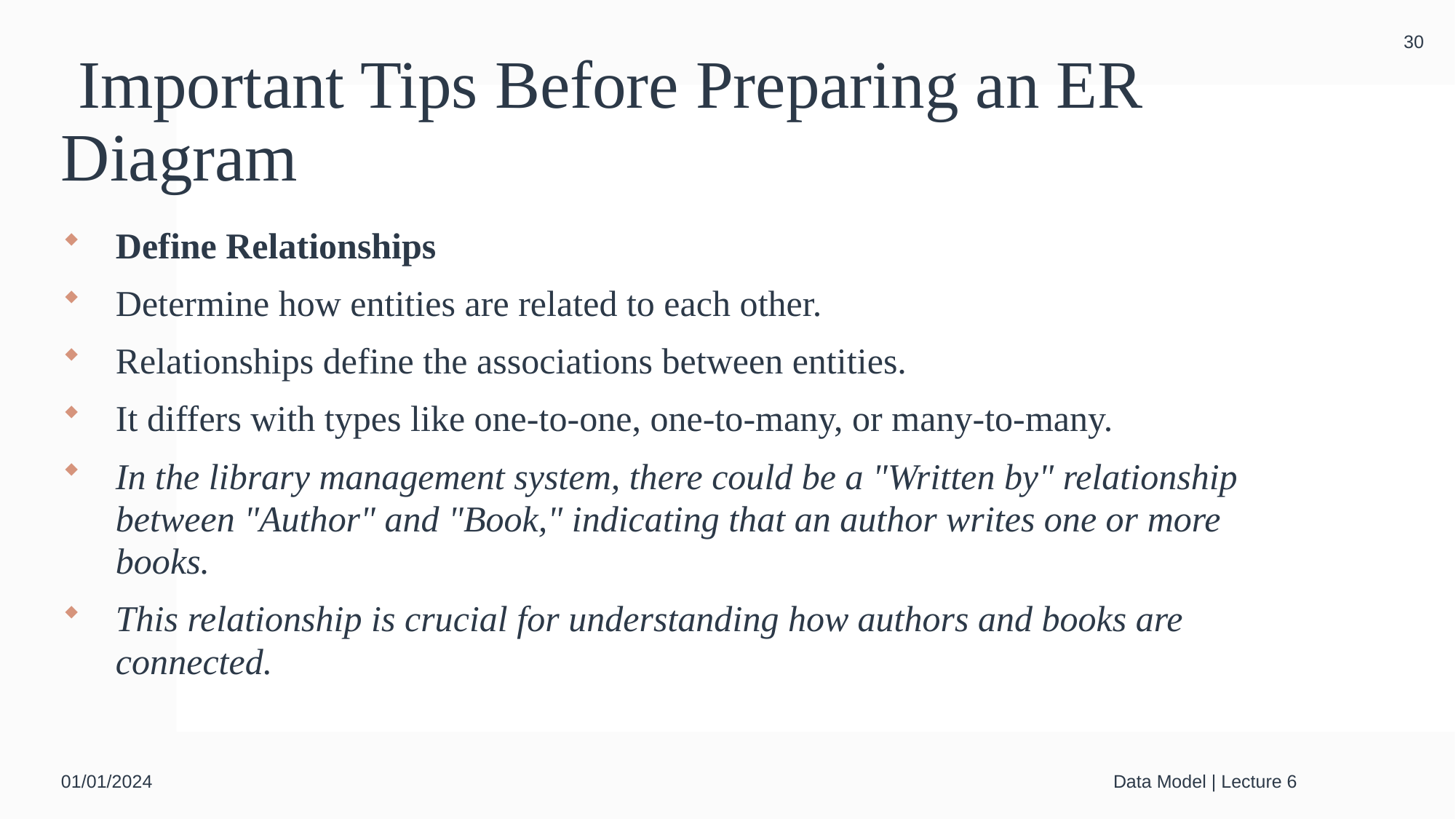

30
# Important Tips Before Preparing an ER Diagram
Define Relationships
Determine how entities are related to each other.
Relationships define the associations between entities.
It differs with types like one-to-one, one-to-many, or many-to-many.
In the library management system, there could be a "Written by" relationship between "Author" and "Book," indicating that an author writes one or more books.
This relationship is crucial for understanding how authors and books are connected.
01/01/2024
Data Model | Lecture 6